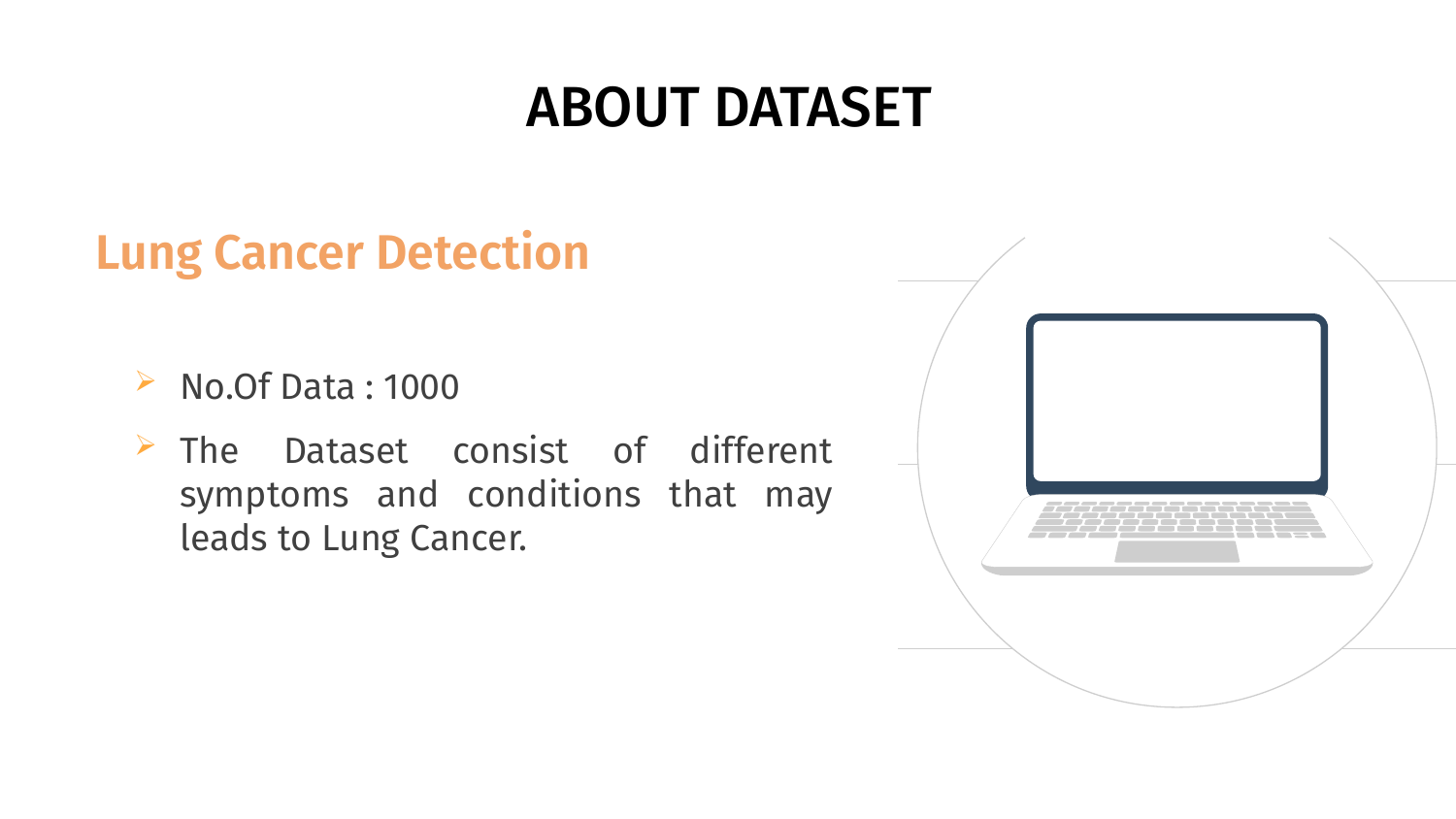

ABOUT DATASET
Lung Cancer Detection

No.Of Data : 1000
The Dataset consist of different symptoms and conditions that may leads to Lung Cancer.